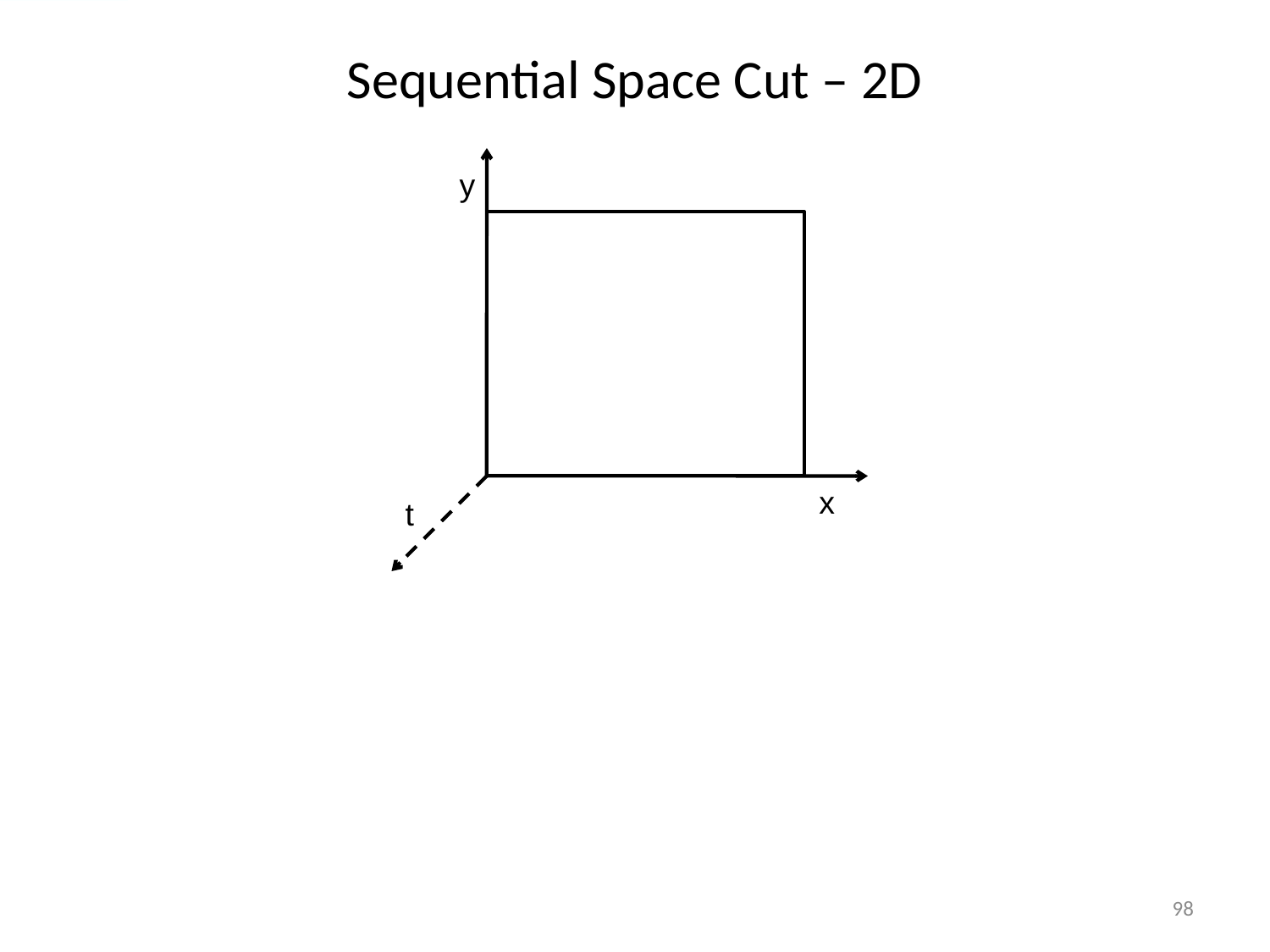

# Sequential Space Cut – 2D
y

x
t
98